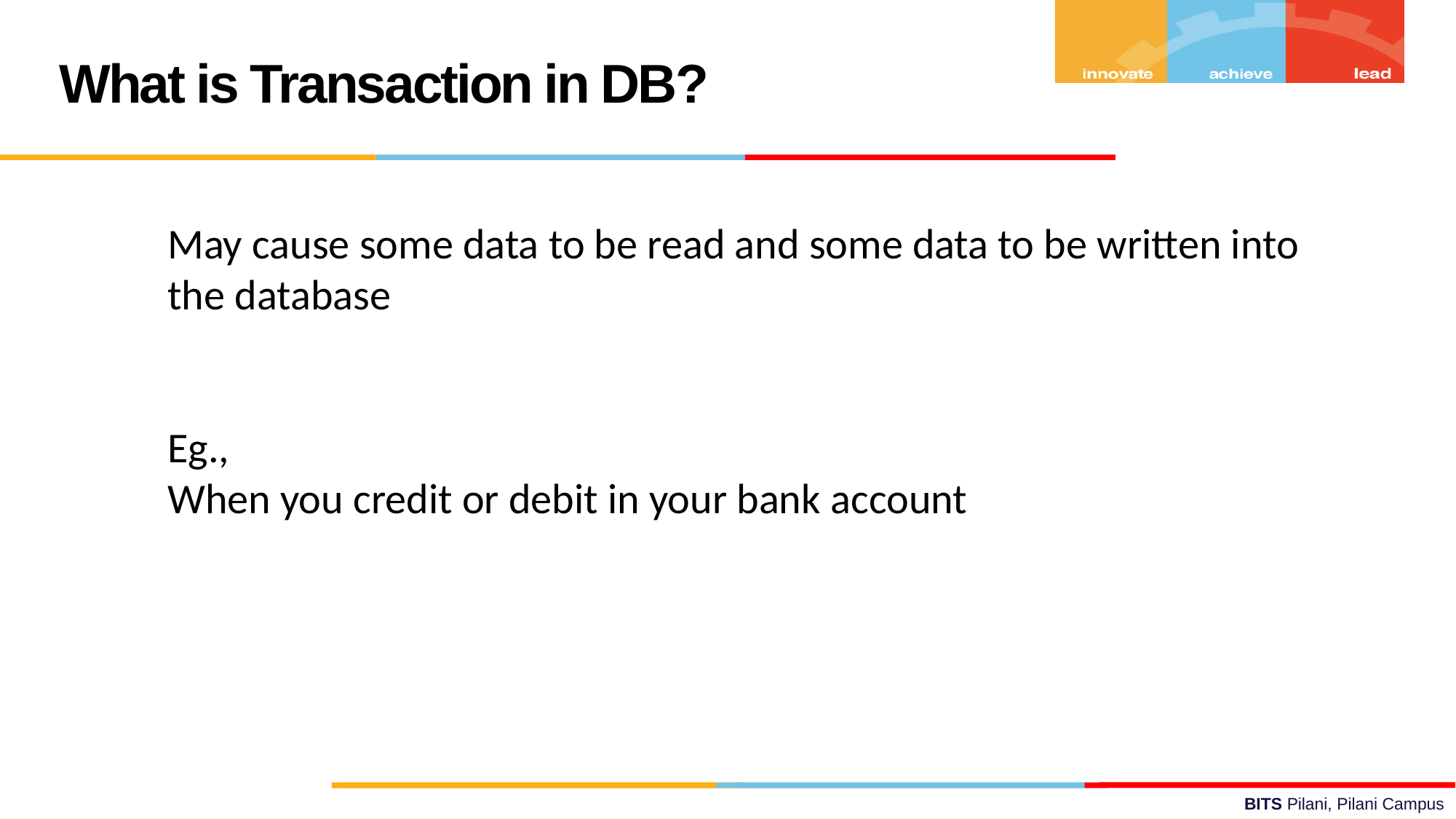

What is Transaction in DB?
May cause some data to be read and some data to be written into the database

Eg.,
When you credit or debit in your bank account